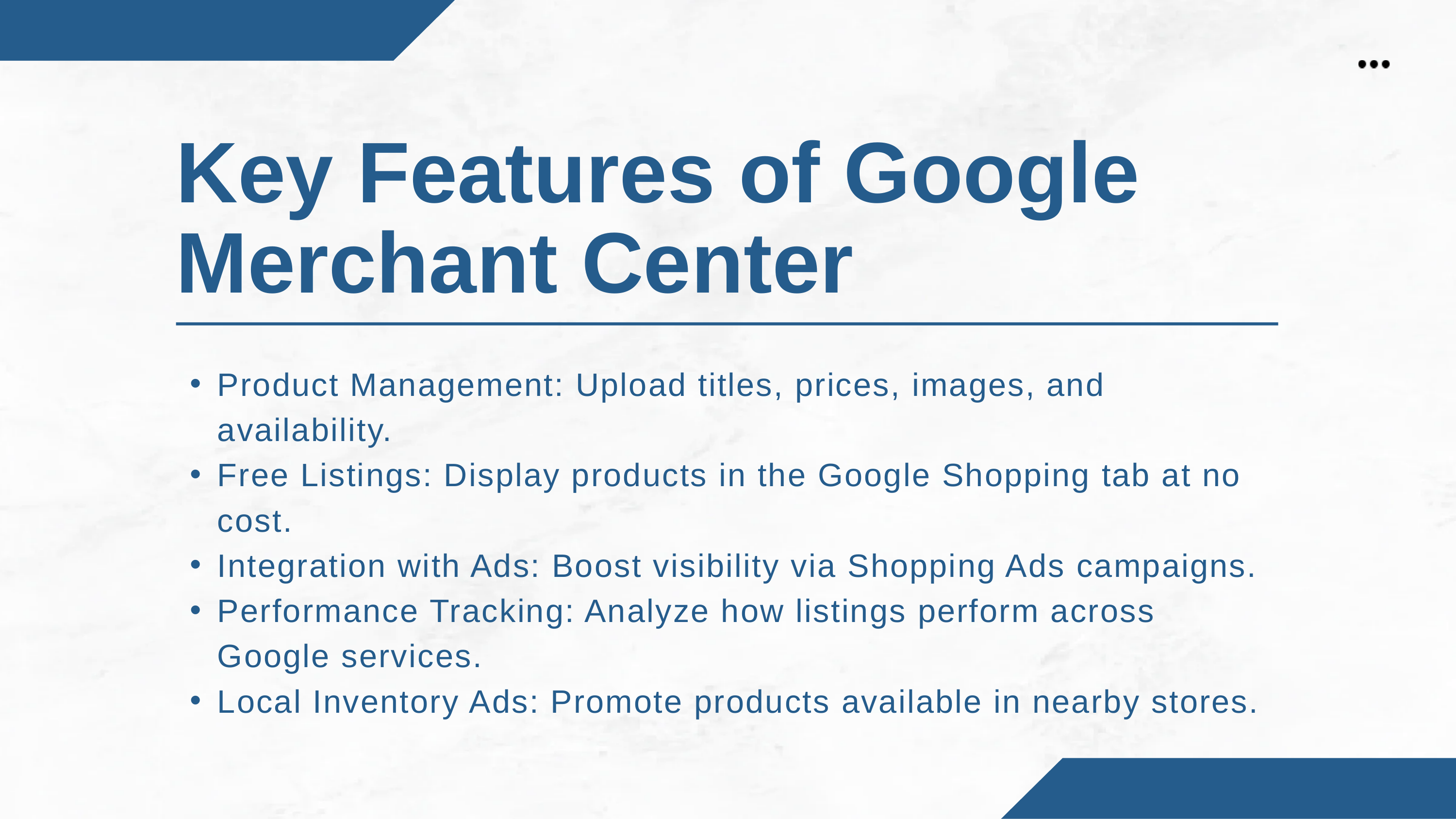

Key Features of Google Merchant Center

Product Management: Upload titles, prices, images, and availability.
Free Listings: Display products in the Google Shopping tab at no cost.
Integration with Ads: Boost visibility via Shopping Ads campaigns.
Performance Tracking: Analyze how listings perform across Google services.
Local Inventory Ads: Promote products available in nearby stores.